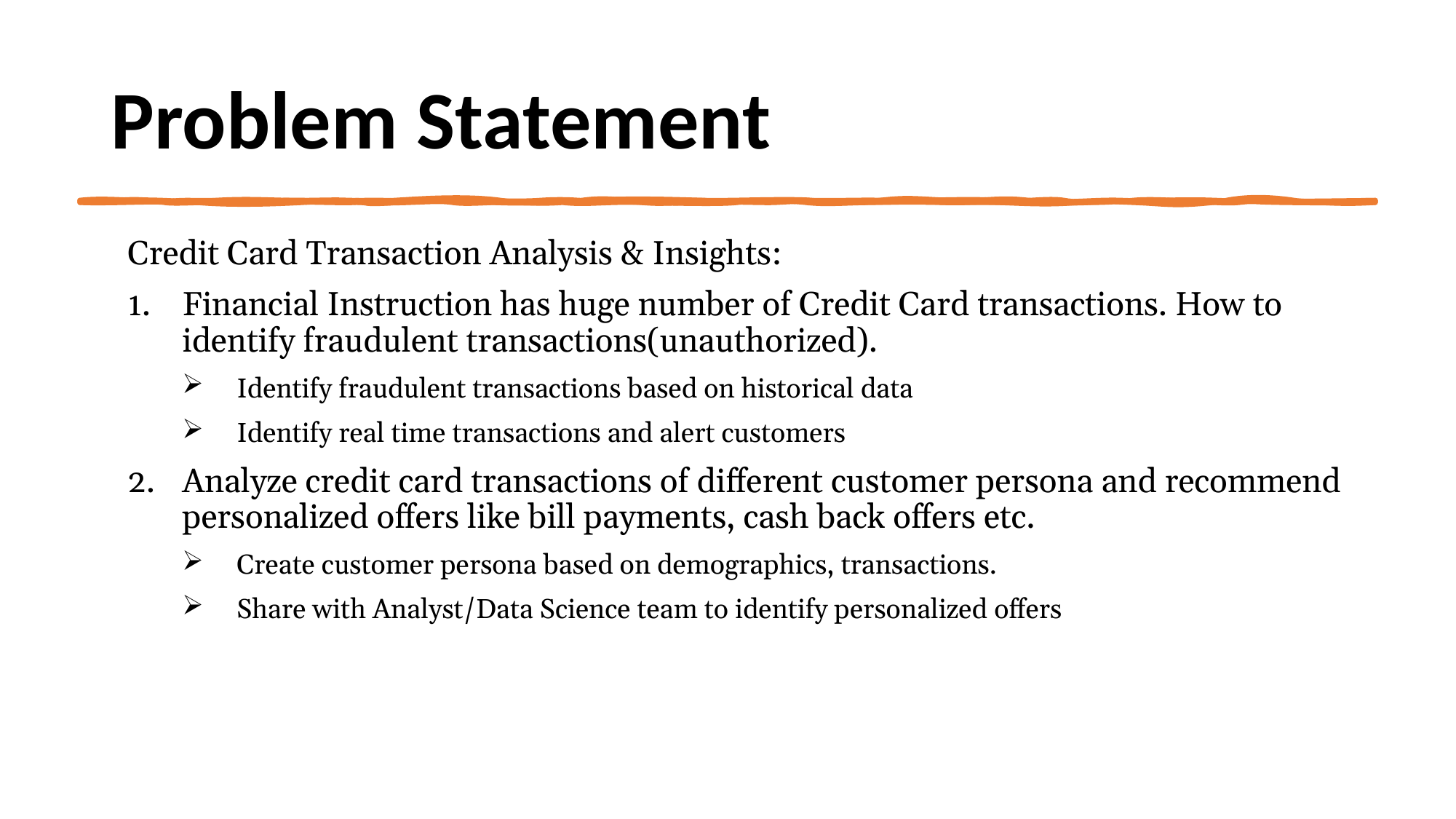

# Problem Statement

Credit Card Transaction Analysis & Insights:
Financial Instruction has huge number of Credit Card transactions. How to identify fraudulent transactions(unauthorized).
Identify fraudulent transactions based on historical data
Identify real time transactions and alert customers
Analyze credit card transactions of different customer persona and recommend personalized offers like bill payments, cash back offers etc.
Create customer persona based on demographics, transactions.
Share with Analyst/Data Science team to identify personalized offers